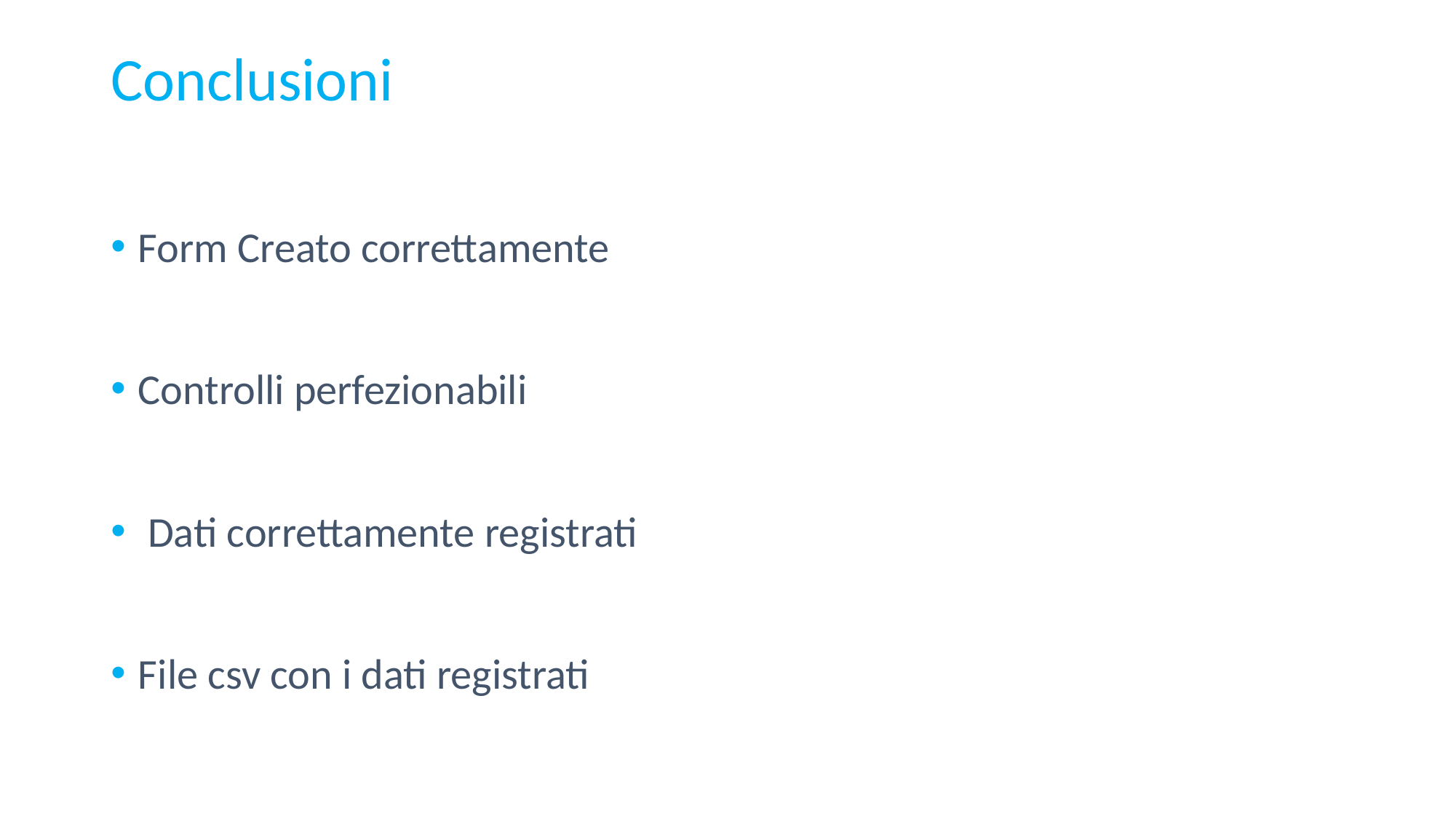

# Conclusioni
Form Creato correttamente
Controlli perfezionabili
 Dati correttamente registrati
File csv con i dati registrati